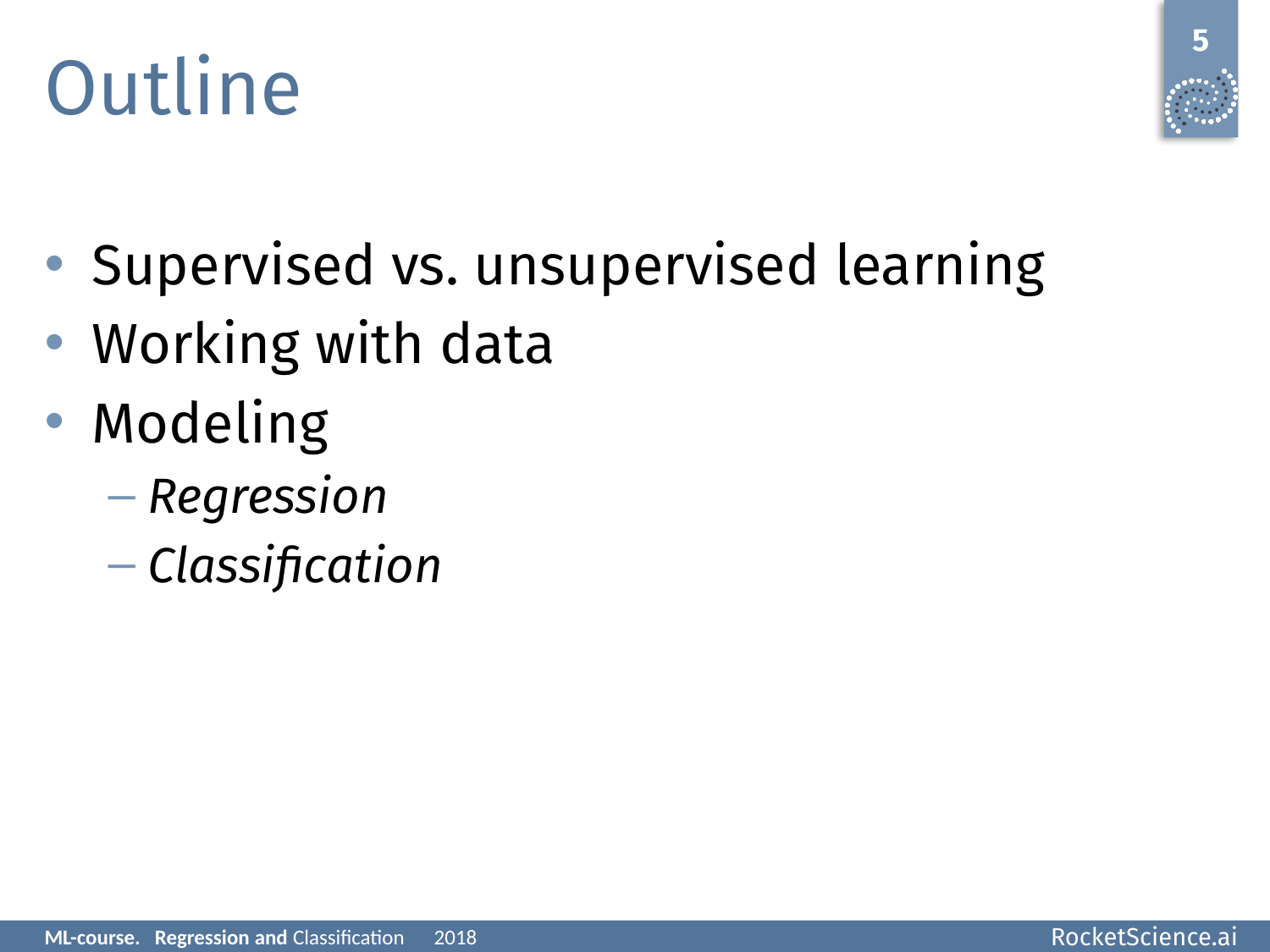

5
# Outline
Supervised vs. unsupervised learning
Working with data
Modeling
Regression
Classification

ML-course.   Regression and Classification      2018